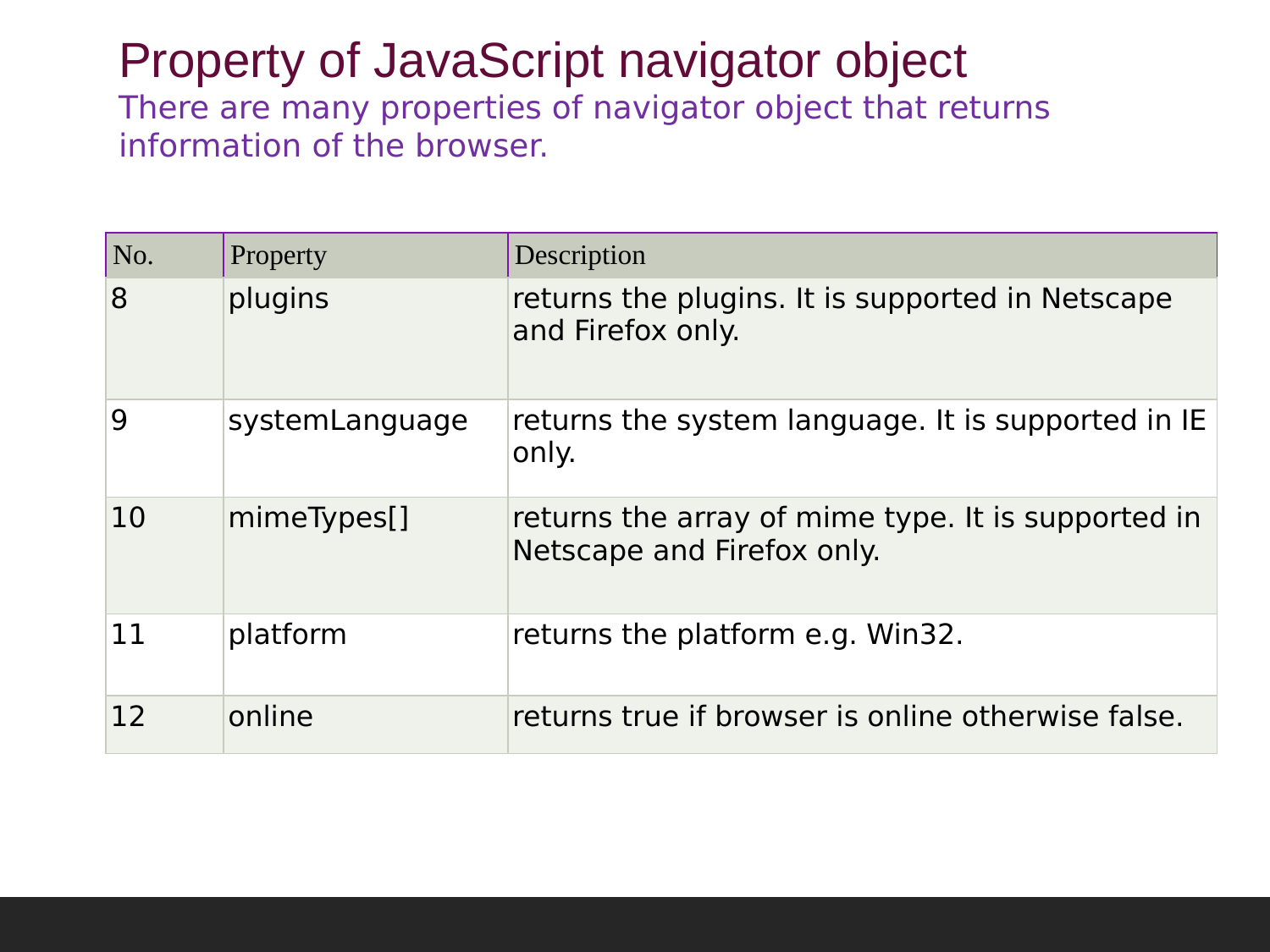

Property of JavaScript navigator object
There are many properties of navigator object that returns information of the browser.
| No. | Property | Description |
| --- | --- | --- |
| 8 | plugins | returns the plugins. It is supported in Netscape and Firefox only. |
| 9 | systemLanguage | returns the system language. It is supported in IE only. |
| 10 | mimeTypes[] | returns the array of mime type. It is supported in Netscape and Firefox only. |
| 11 | platform | returns the platform e.g. Win32. |
| 12 | online | returns true if browser is online otherwise false. |